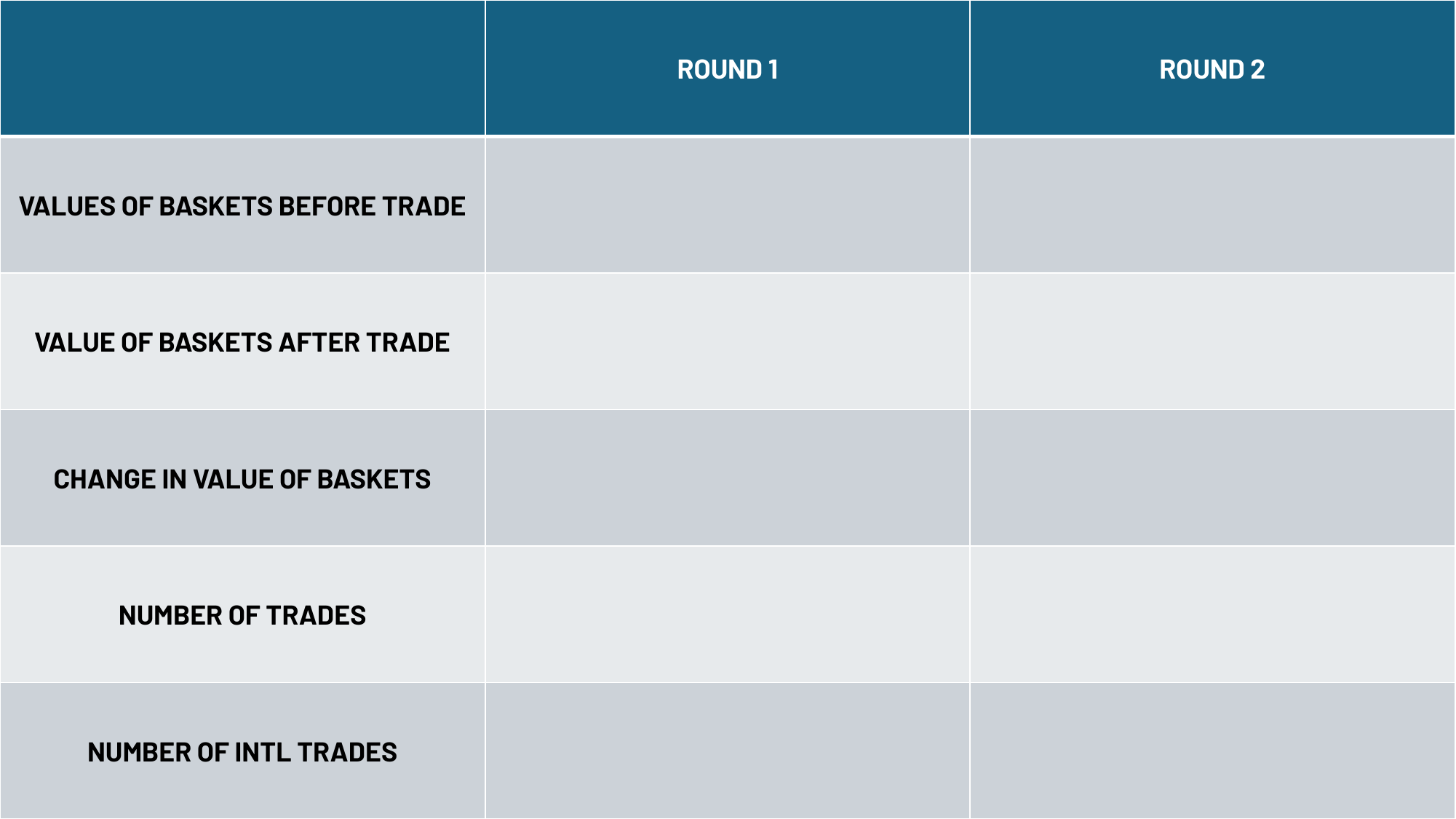

|  | ROUND 1 | ROUND 2 |
| --- | --- | --- |
| VALUES OF BASKETS BEFORE TRADE |  |  |
| VALUE OF BASKETS AFTER TRADE |  |  |
| CHANGE IN VALUE OF BASKETS |  |  |
| NUMBER OF TRADES |  |  |
| NUMBER OF INTL TRADES |  |  |